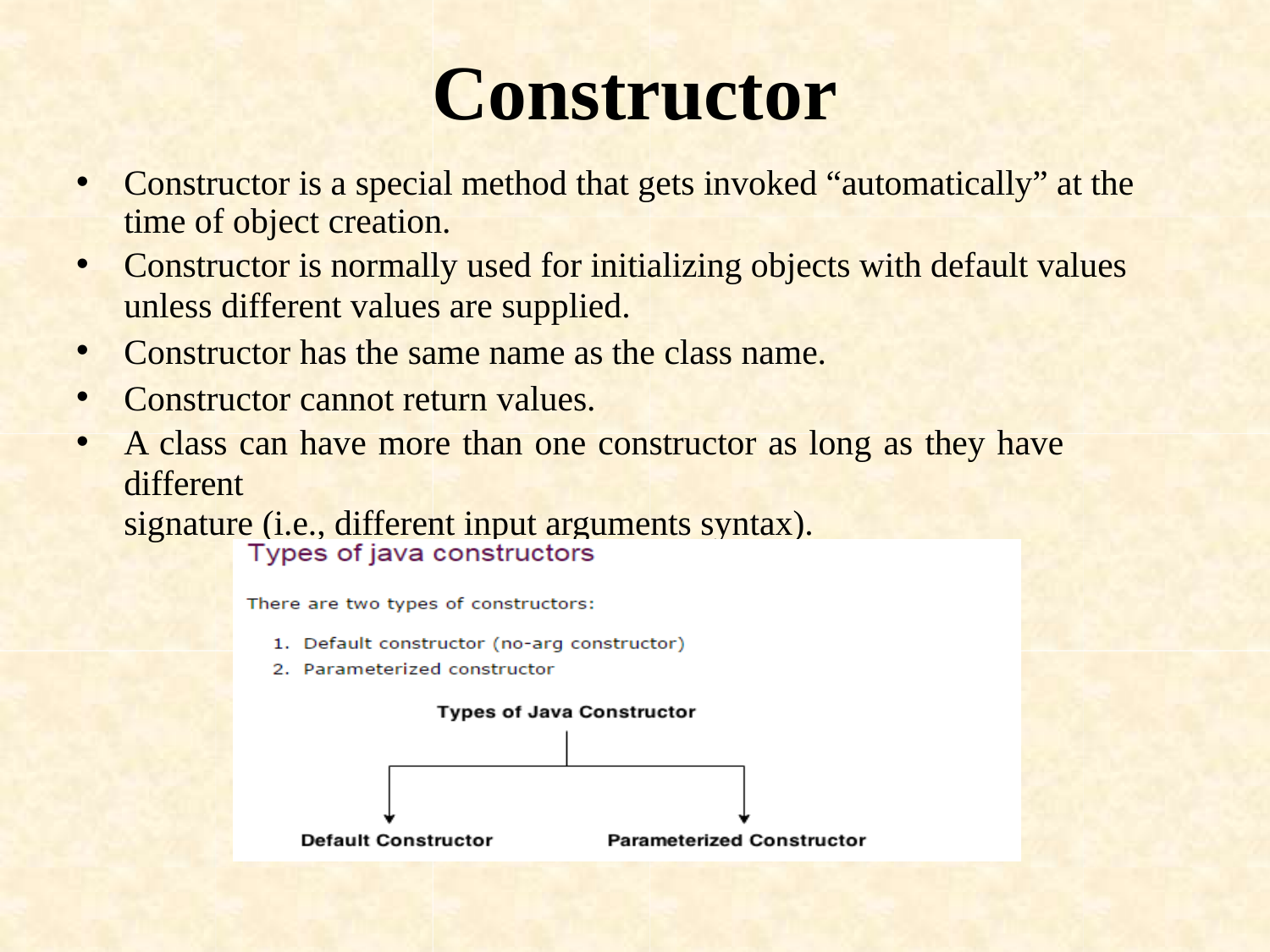

# Constructor
Constructor is a special method that gets invoked “automatically” at the   time of object creation.
Constructor is normally used for initializing objects with default values
unless different values are supplied.
Constructor has the same name as the class name.
Constructor cannot return values.
A class can have more than one constructor as long as they have different
signature (i.e., different input arguments syntax).